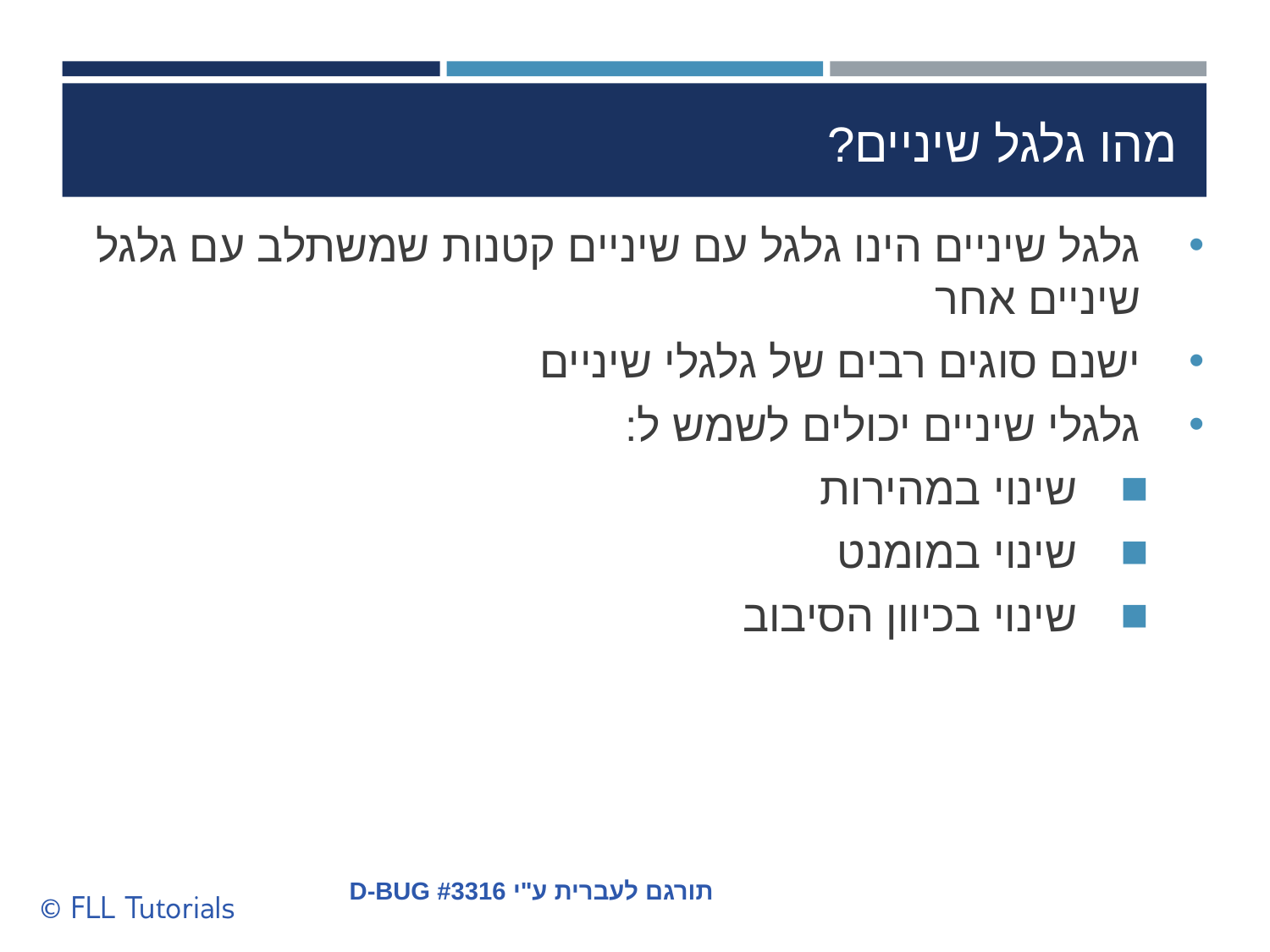

# מהו גלגל שיניים?
גלגל שיניים הינו גלגל עם שיניים קטנות שמשתלב עם גלגל שיניים אחר
ישנם סוגים רבים של גלגלי שיניים
גלגלי שיניים יכולים לשמש ל:
שינוי במהירות
שינוי במומנט
שינוי בכיוון הסיבוב
תורגם לעברית ע"י D-BUG #3316

© FLL Tutorials
3